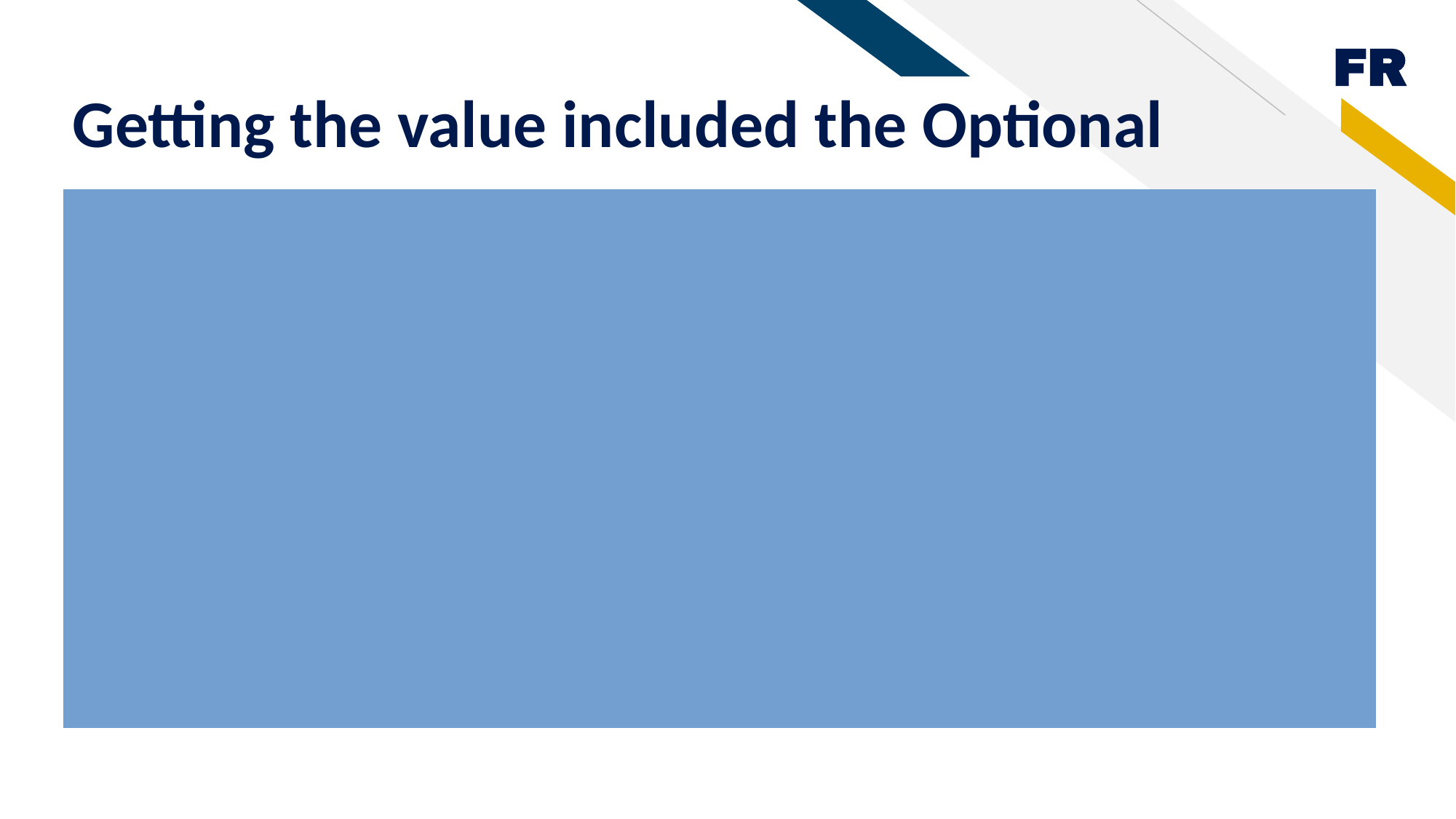

# Getting the value included the Optional
Java 8
get()
orElse(T other)
orElseGet(Supplier<? extends T> other)
or(Supplier<? extends Optional<? extends T>>  supplier)
orElseThrow(Supplier<? extends X> exceptionSupplier)
ifPresent(Consumer<? extends T> consumer)

Additional methods in Java 9
ifPresentOrElse(Consumer<? super T> action, Runnable emptyAction)